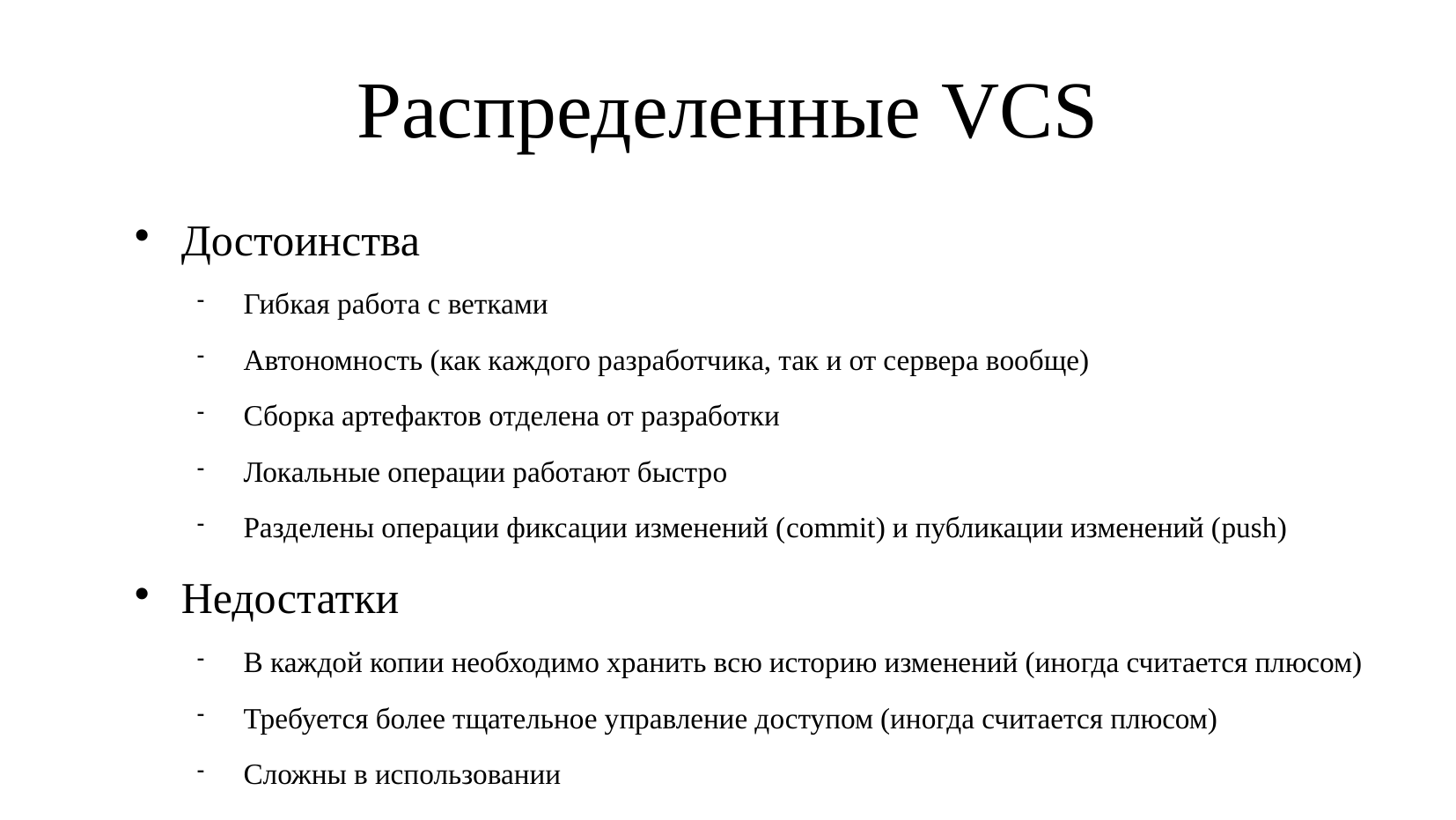

Распределенные VCS
Достоинства
Гибкая работа с ветками
Автономность (как каждого разработчика, так и от сервера вообще)
Сборка артефактов отделена от разработки
Локальные операции работают быстро
Разделены операции фиксации изменений (commit) и публикации изменений (push)
Недостатки
В каждой копии необходимо хранить всю историю изменений (иногда считается плюсом)
Требуется более тщательное управление доступом (иногда считается плюсом)
Сложны в использовании